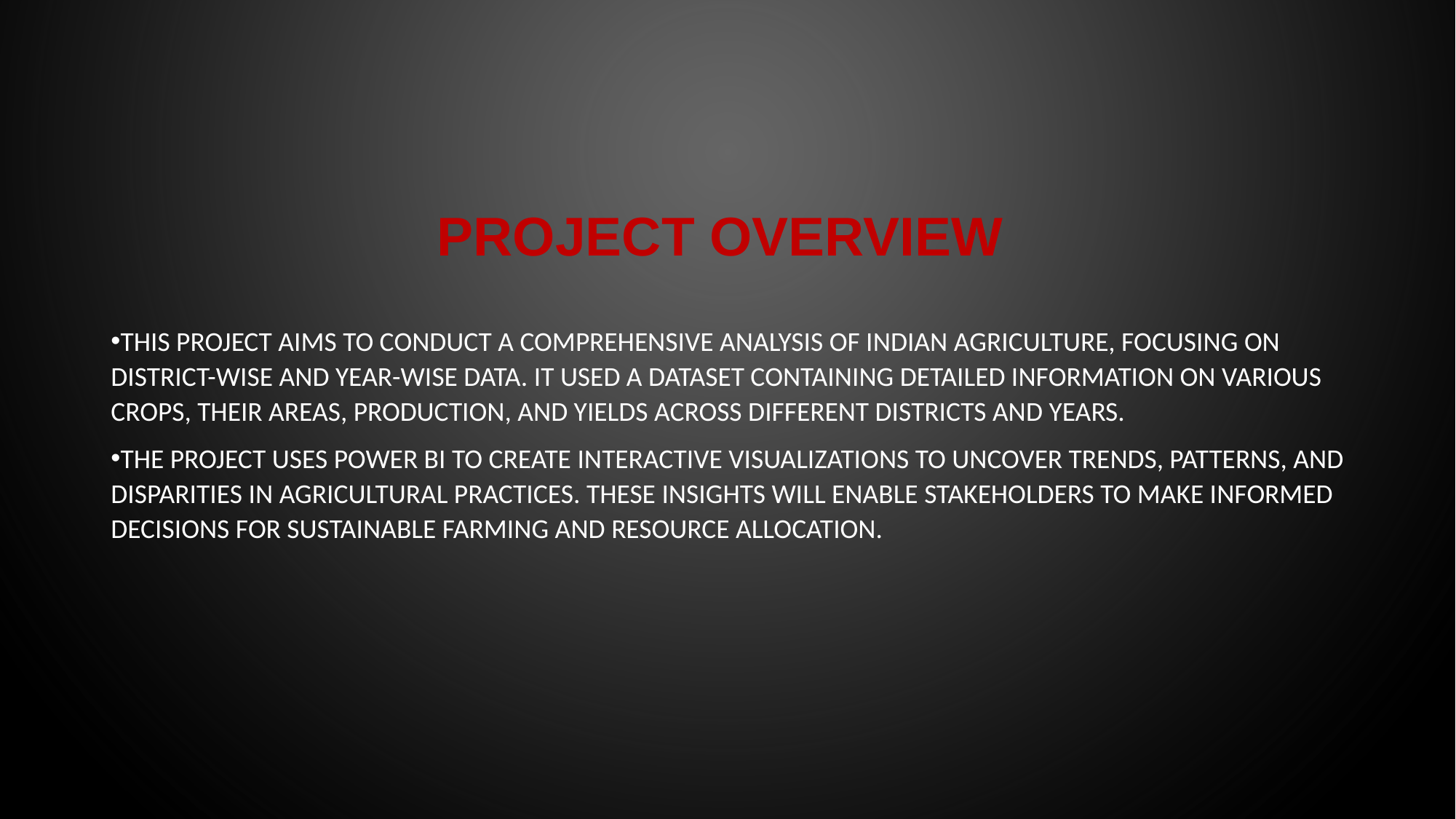

# Project Overview
This project aims to conduct a comprehensive analysis of Indian agriculture, focusing on district-wise and year-wise data. It used a dataset containing detailed information on various crops, their areas, production, and yields across different districts and years.
The project uses Power BI to create interactive visualizations to uncover trends, patterns, and disparities in agricultural practices. These insights will enable stakeholders to make informed decisions for sustainable farming and resource allocation.